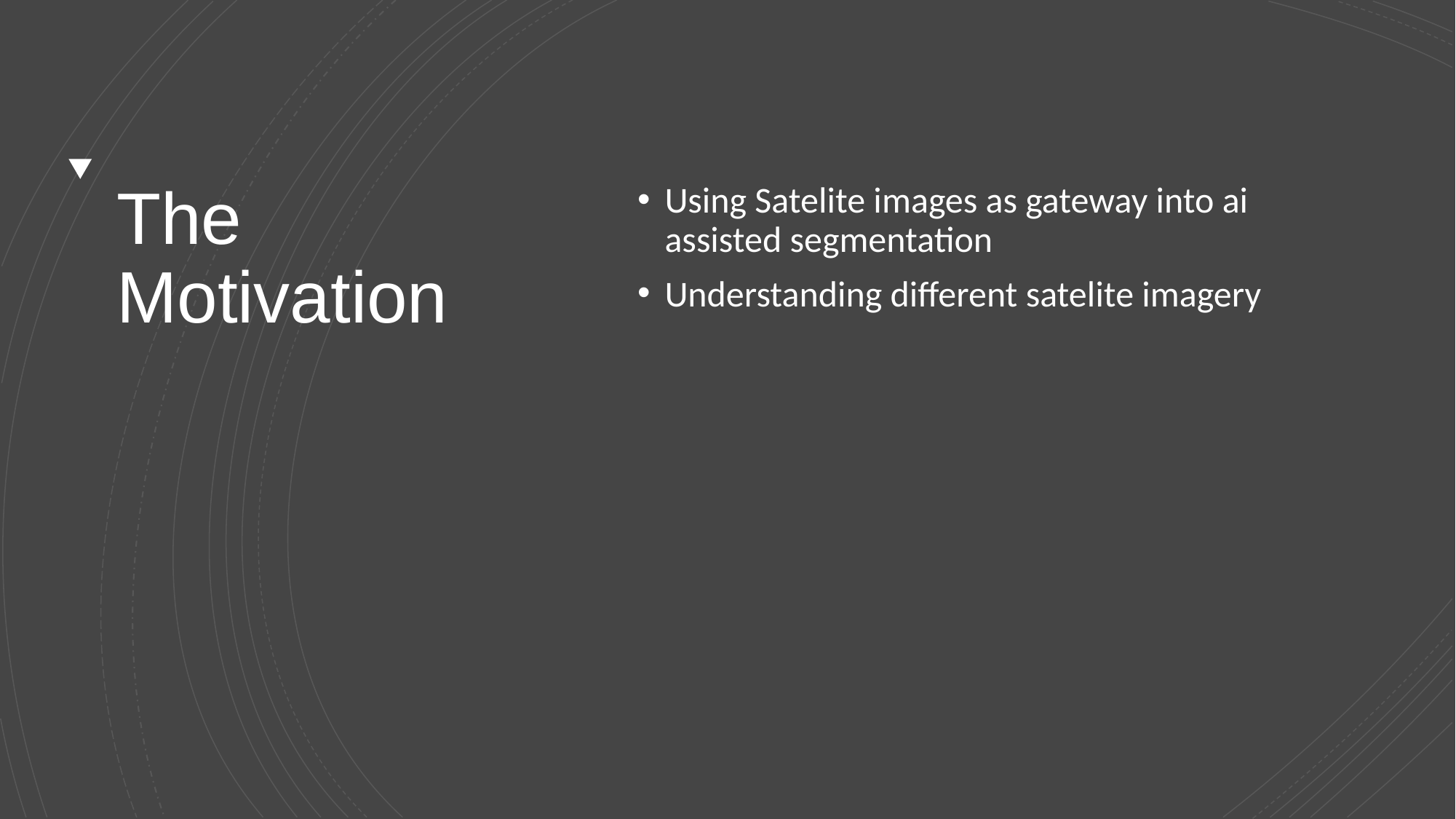

# The Motivation
Using Satelite images as gateway into ai assisted segmentation
Understanding different satelite imagery